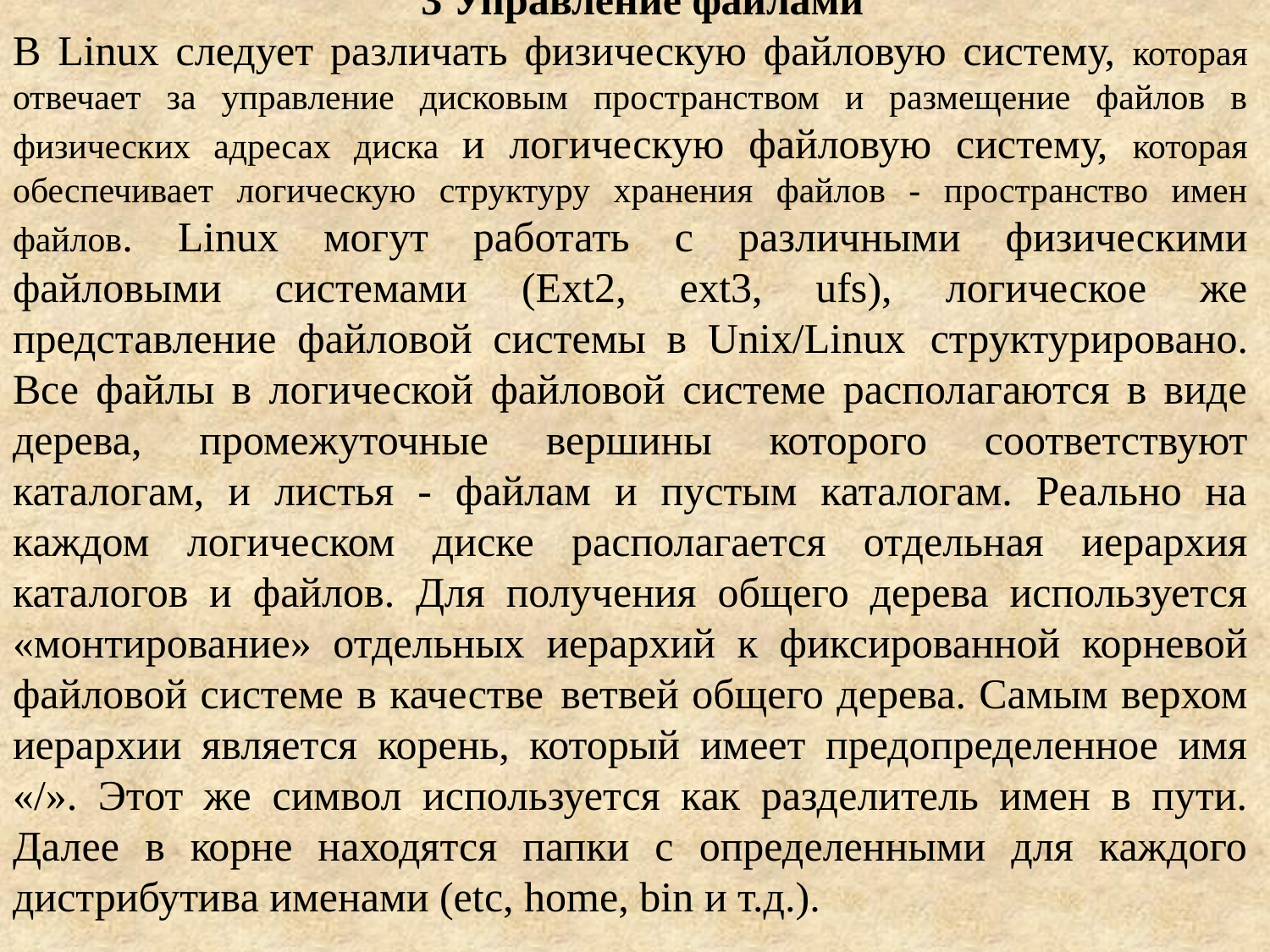

3 Управление файлами
В Linux следует различать физическую файловую систему, которая отвечает за управление дисковым пространством и размещение файлов в физических адресах диска и логическую файловую систему, которая обеспечивает логическую структуру хранения файлов - пространство имен файлов. Linux могут работать с различными физическими файловыми системами (Ext2, ext3, ufs), логическое же представление файловой системы в Unix/Linux структурировано. Все файлы в логической файловой системе располагаются в виде дерева, промежуточные вершины которого соответствуют каталогам, и листья - файлам и пустым каталогам. Реально на каждом логическом диске располагается отдельная иерархия каталогов и файлов. Для получения общего дерева используется «монтирование» отдельных иерархий к фиксированной корневой файловой системе в качестве ветвей общего дерева. Самым верхом иерархии является корень, который имеет предопределенное имя «/». Этот же символ используется как разделитель имен в пути. Далее в корне находятся папки с определенными для каждого дистрибутива именами (etc, home, bin и т.д.).